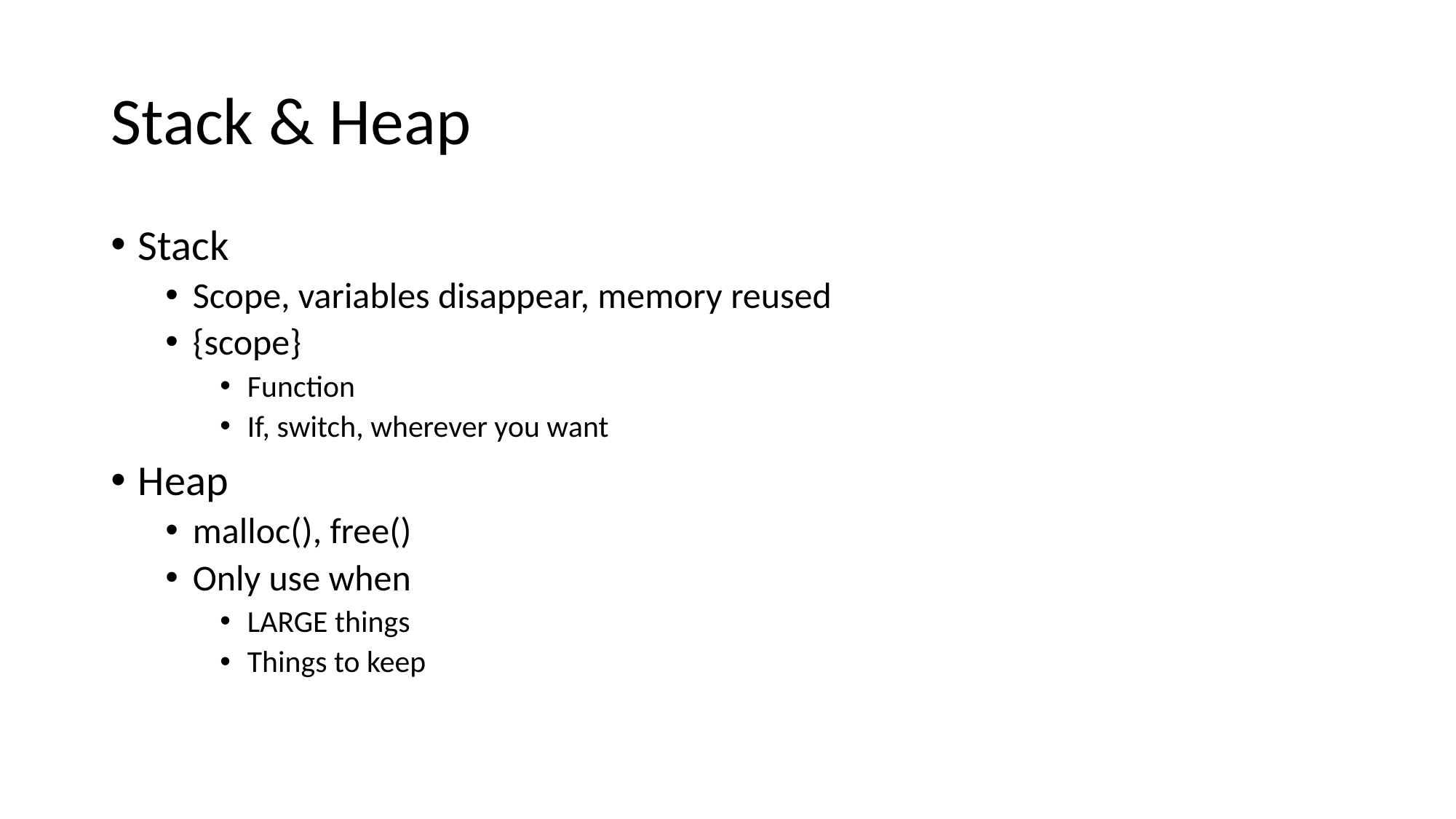

# Stack & Heap
Stack
Scope, variables disappear, memory reused
{scope}
Function
If, switch, wherever you want
Heap
malloc(), free()
Only use when
LARGE things
Things to keep